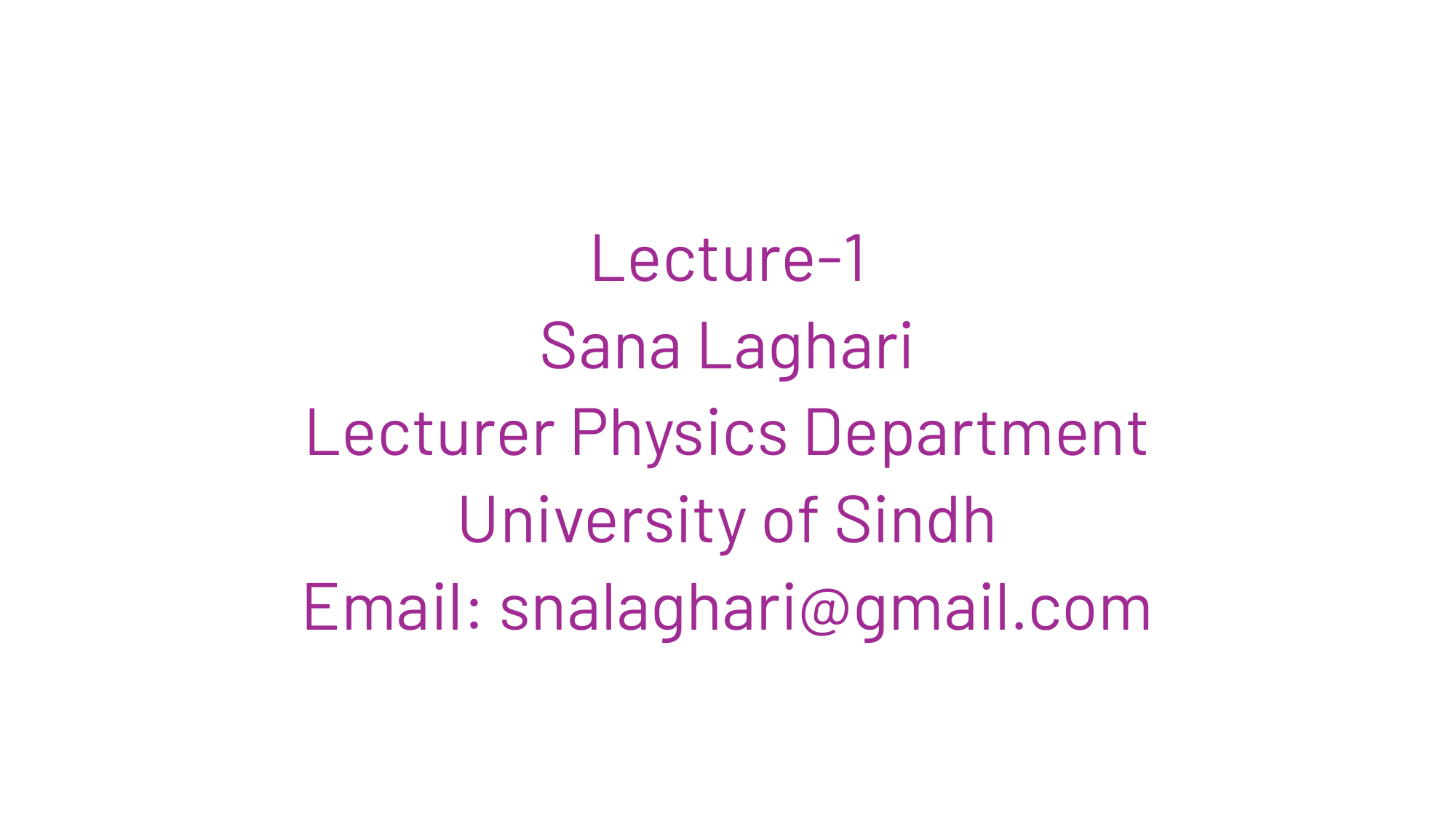

Lecture-1
Sana Laghari
Lecturer Physics Department
University of Sindh
Email: snalaghari@gmail.com